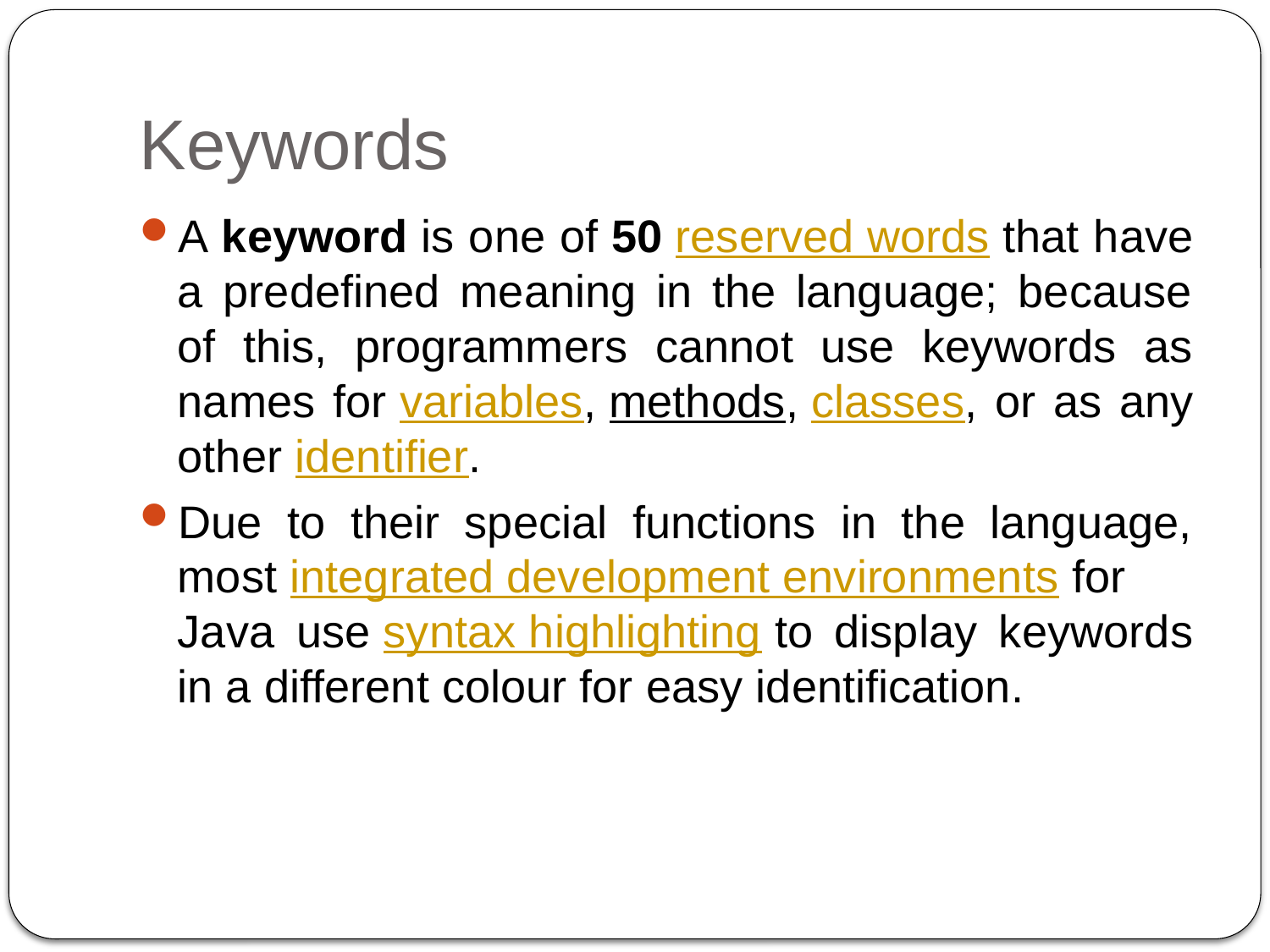

# Keywords
A keyword is one of 50 reserved words that have a predefined meaning in the language; because of this, programmers cannot use keywords as names for variables, methods, classes, or as any other identifier.
Due to their special functions in the language, most integrated development environments for Java use syntax highlighting to display keywords in a different colour for easy identification.